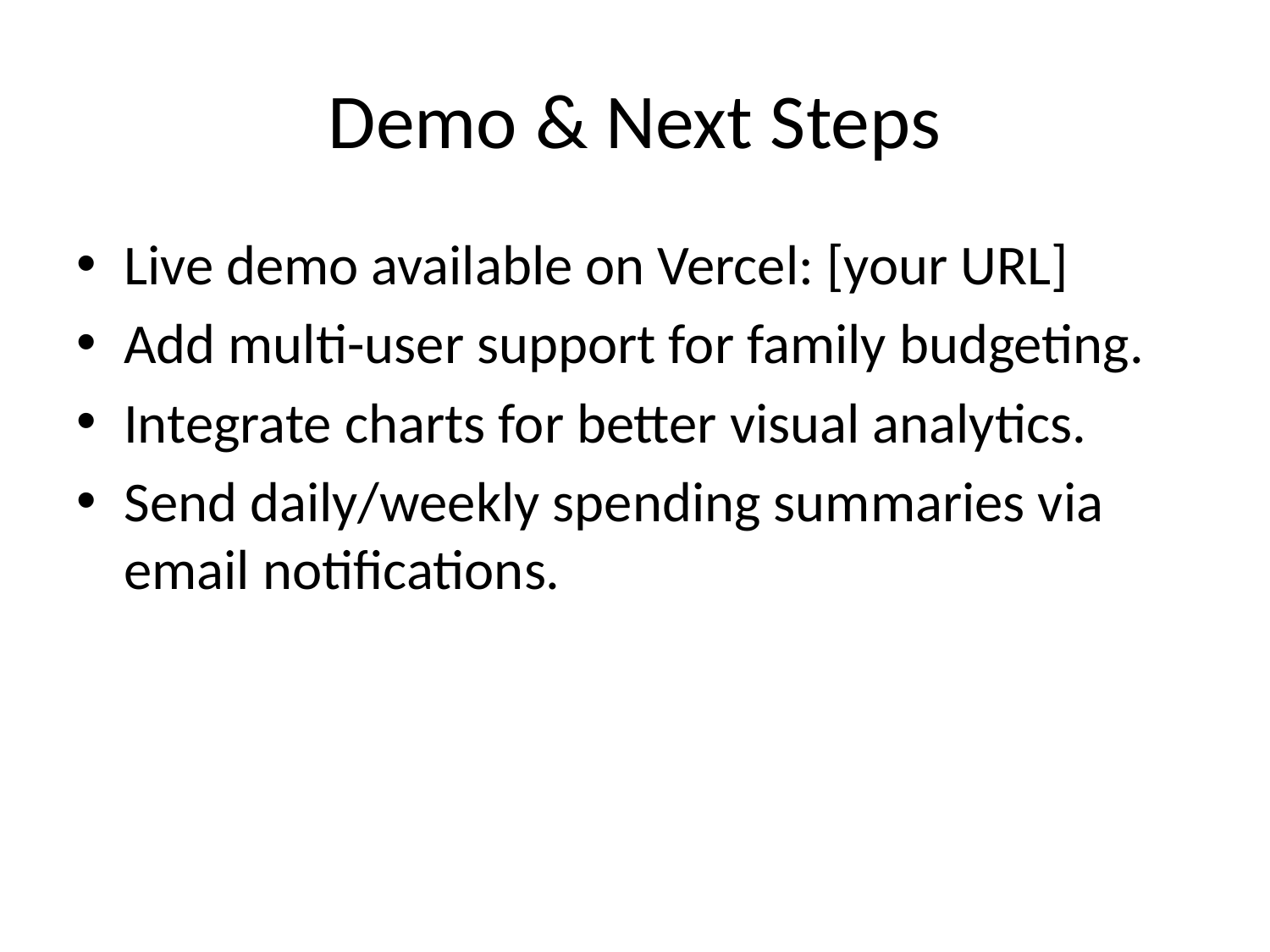

# Demo & Next Steps
Live demo available on Vercel: [your URL]
Add multi-user support for family budgeting.
Integrate charts for better visual analytics.
Send daily/weekly spending summaries via email notifications.